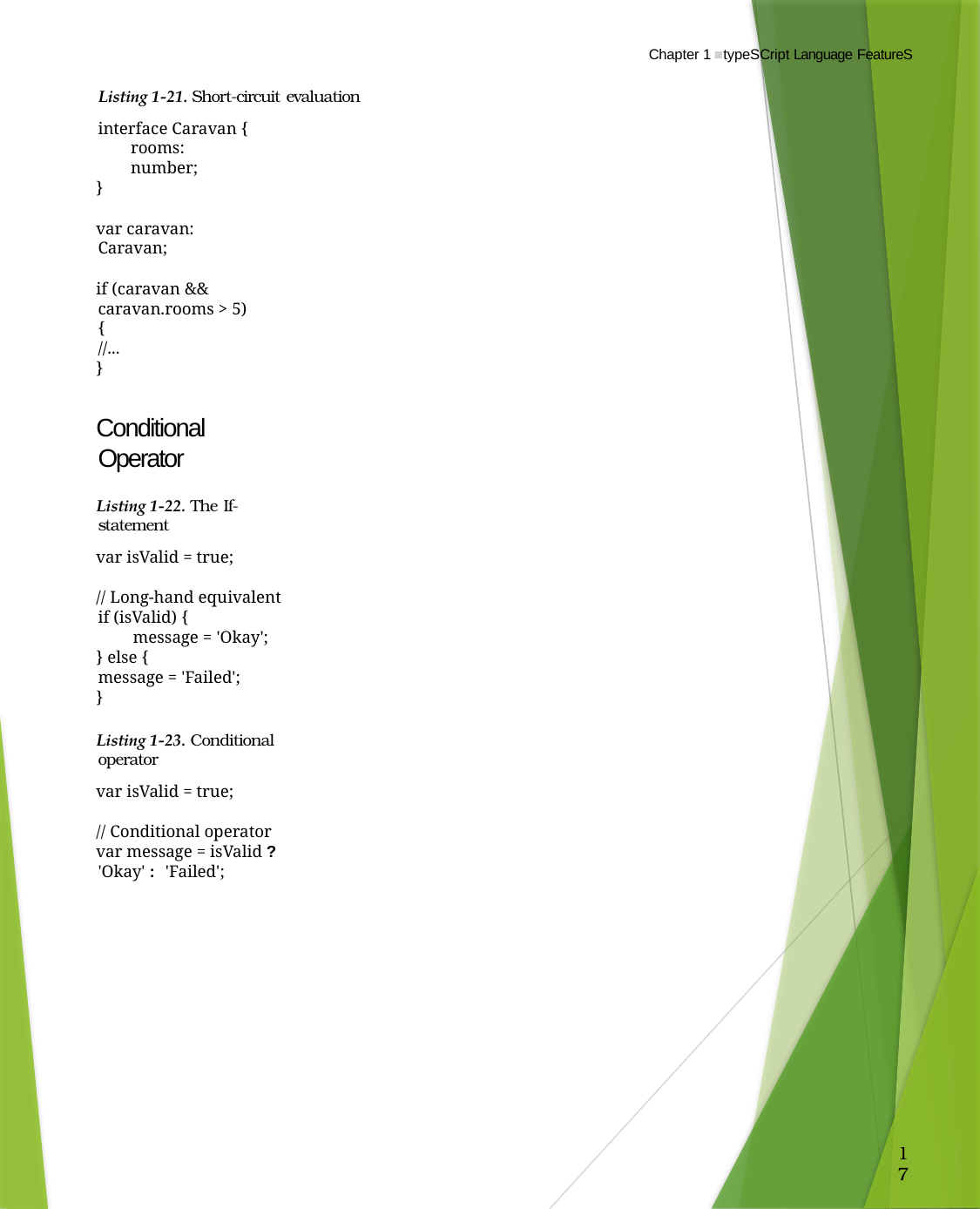

Chapter 1 ■ typeSCript Language FeatureS
Listing 1-21. Short-circuit evaluation
interface Caravan {  rooms: number;
}

var caravan: Caravan;

if (caravan && caravan.rooms > 5) {
//...
}

Conditional Operator

Listing 1-22. The If-statement
var isValid = true;

// Long-hand equivalent  if (isValid) {
message = 'Okay';
} else {
message = 'Failed';
}

Listing 1-23. Conditional operator
var isValid = true;

// Conditional operator
var message = isValid ? 'Okay' : 'Failed';

17